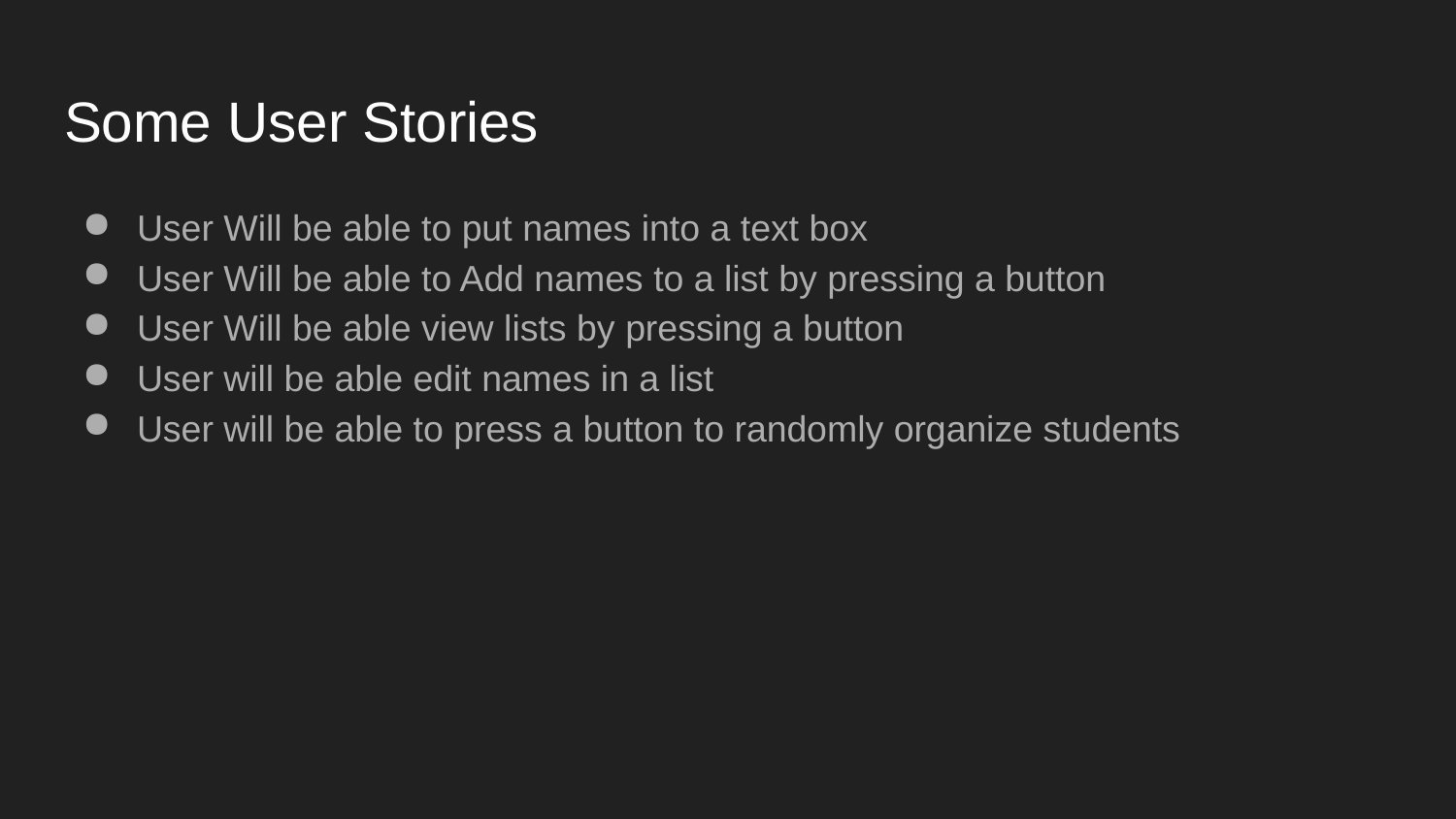

# Some User Stories
User Will be able to put names into a text box
User Will be able to Add names to a list by pressing a button
User Will be able view lists by pressing a button
User will be able edit names in a list
User will be able to press a button to randomly organize students